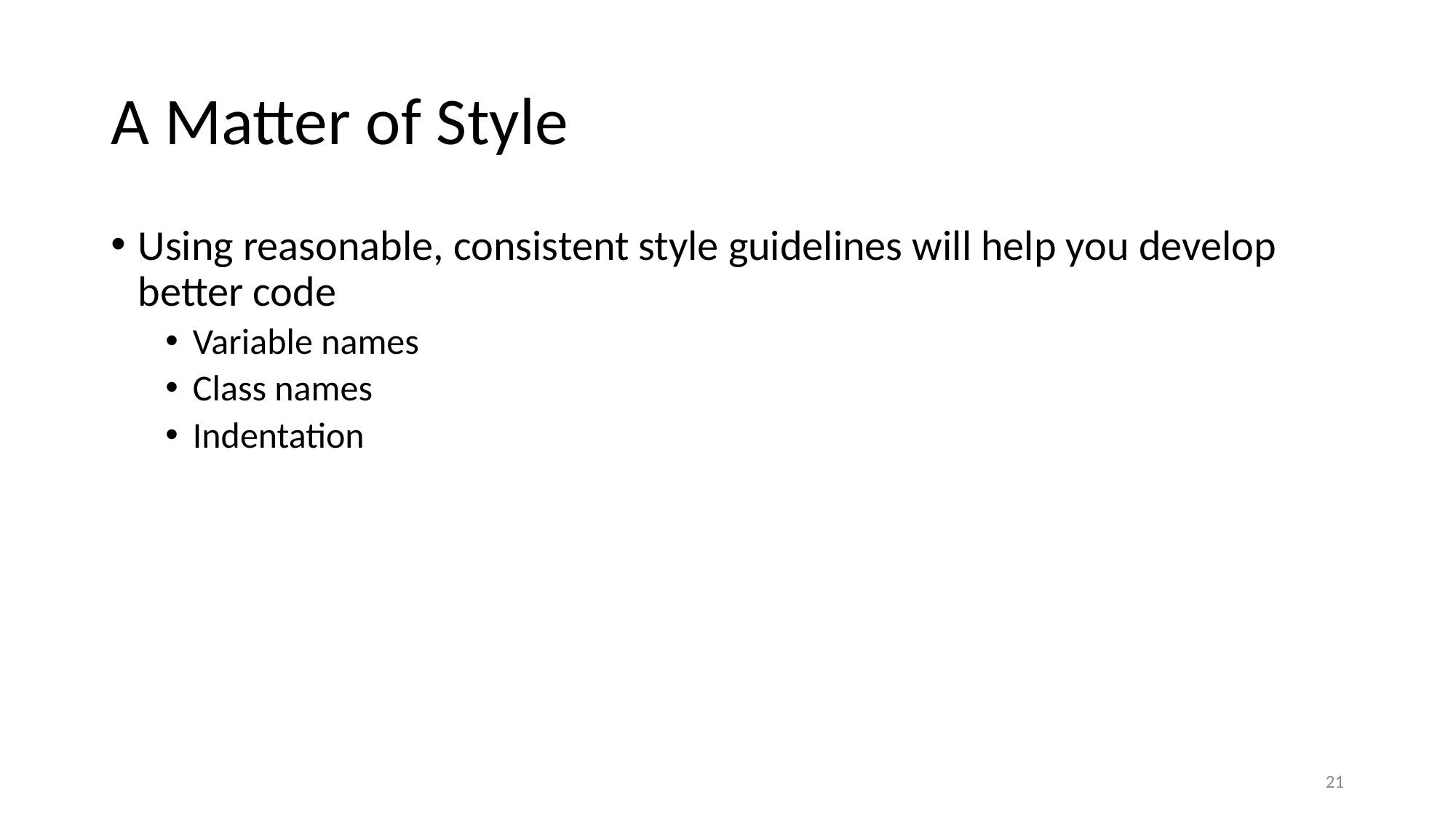

# A Matter of Style
Using reasonable, consistent style guidelines will help you develop
better code
Variable names
Class names
Indentation
21